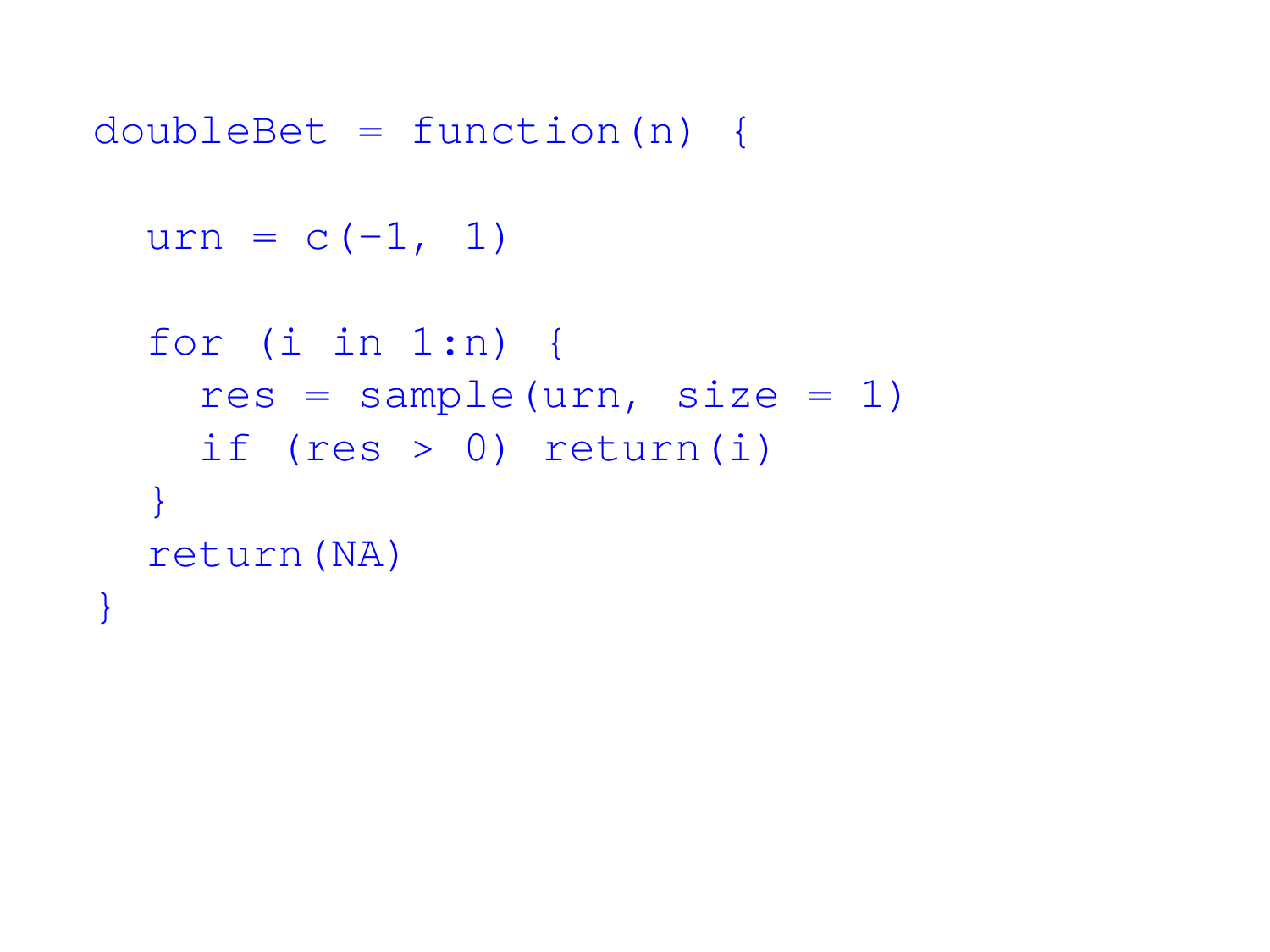

doubleBet = function(n) {

  urn = c(-1, 1)

  for (i in 1:n) {
    res = sample(urn, size = 1)
    if (res > 0) return(i)
  }
  return(NA)
}